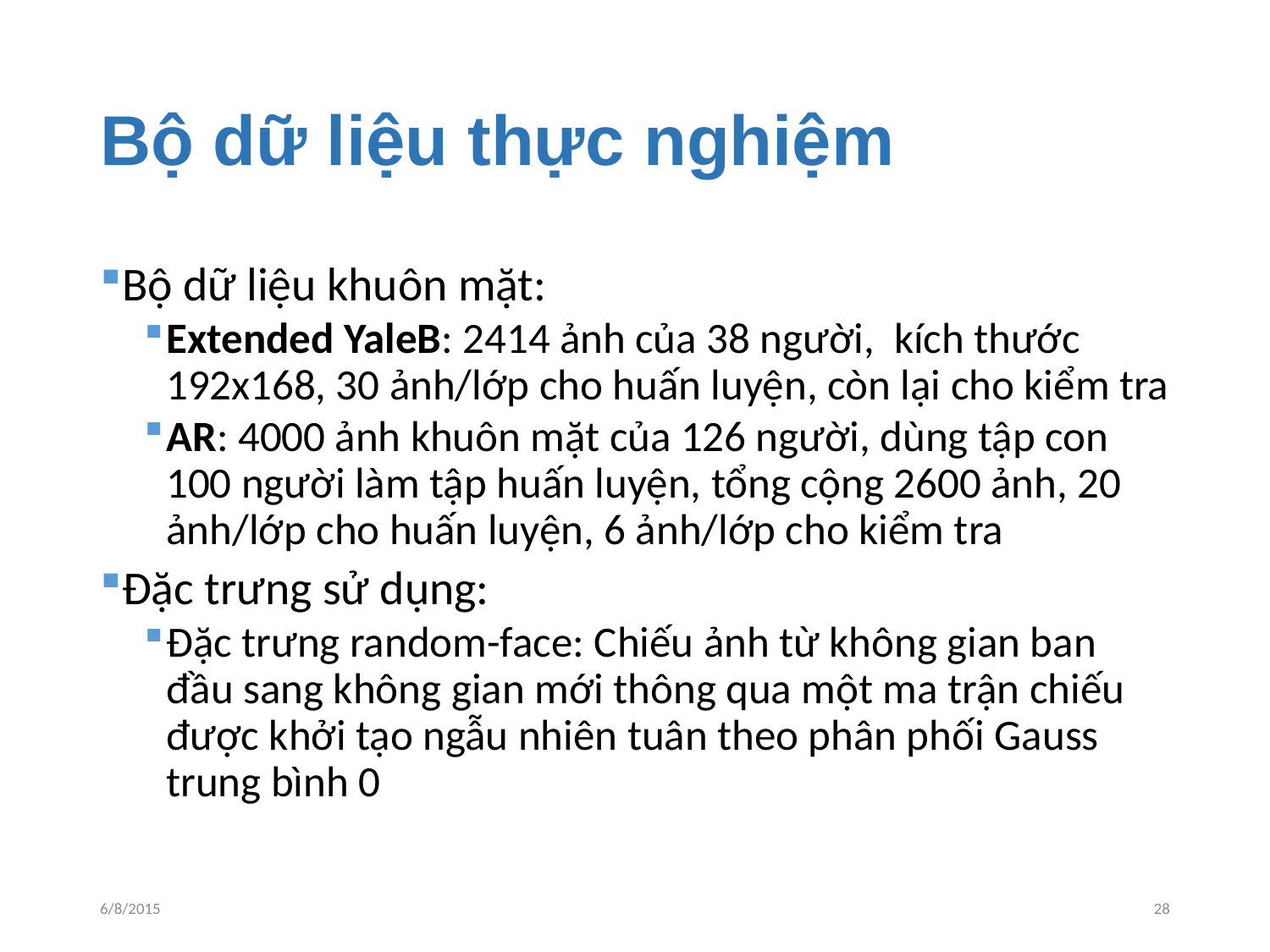

# Bộ dữ liệu thực nghiệm
Bộ dữ liệu khuôn mặt:
Extended YaleB: 2414 ảnh của 38 người,  kích thước 192x168, 30 ảnh/lớp cho huấn luyện, còn lại cho kiểm tra
AR: 4000 ảnh khuôn mặt của 126 người, dùng tập con 100 người làm tập huấn luyện, tổng cộng 2600 ảnh, 20 ảnh/lớp cho huấn luyện, 6 ảnh/lớp cho kiểm tra
Đặc trưng sử dụng:
Đặc trưng random-face: Chiếu ảnh từ không gian ban đầu sang không gian mới thông qua một ma trận chiếu được khởi tạo ngẫu nhiên tuân theo phân phối Gauss trung bình 0
6/8/2015
28